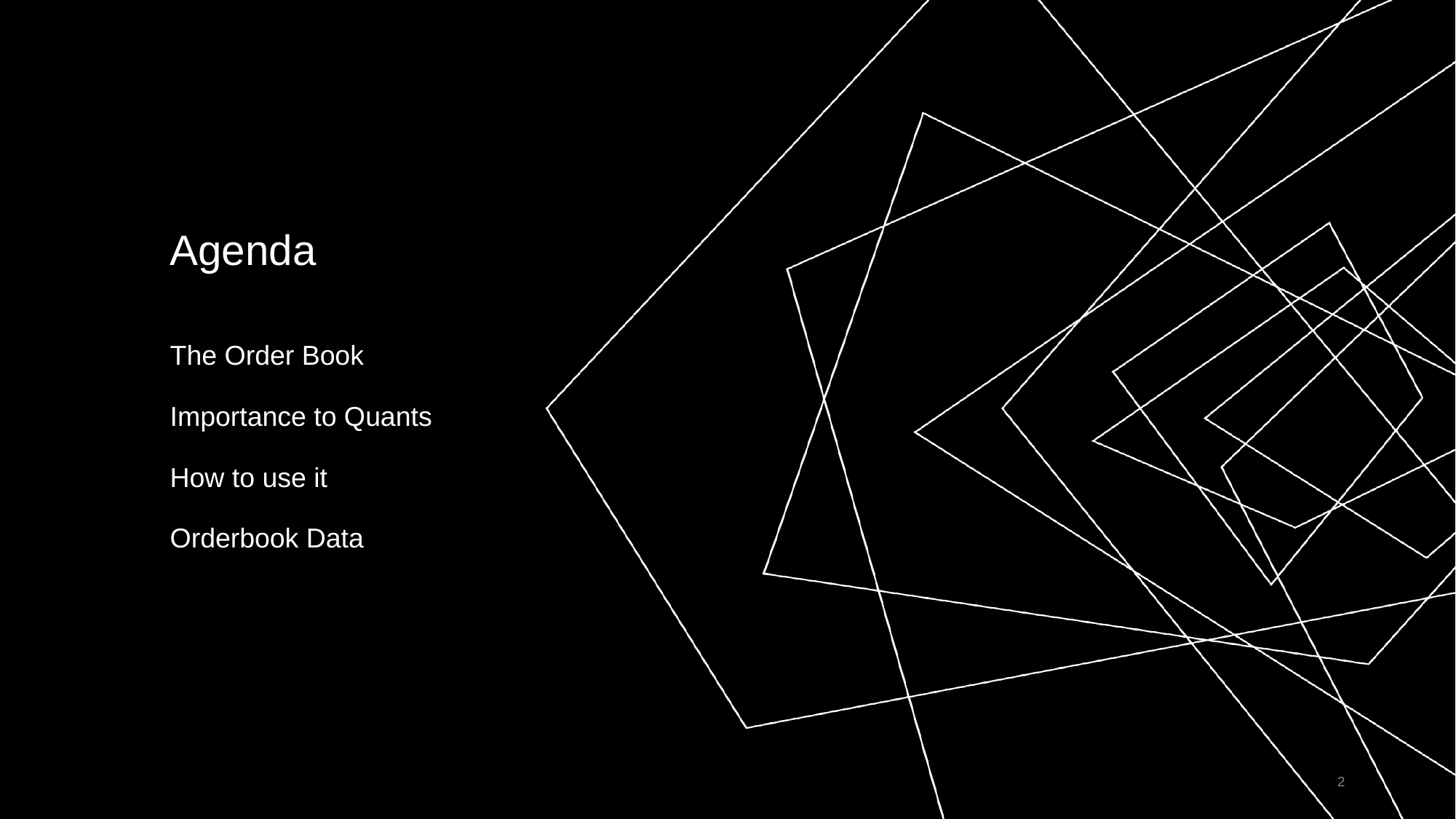

# Agenda
The Order Book
Importance to Quants
How to use it
Orderbook Data
2